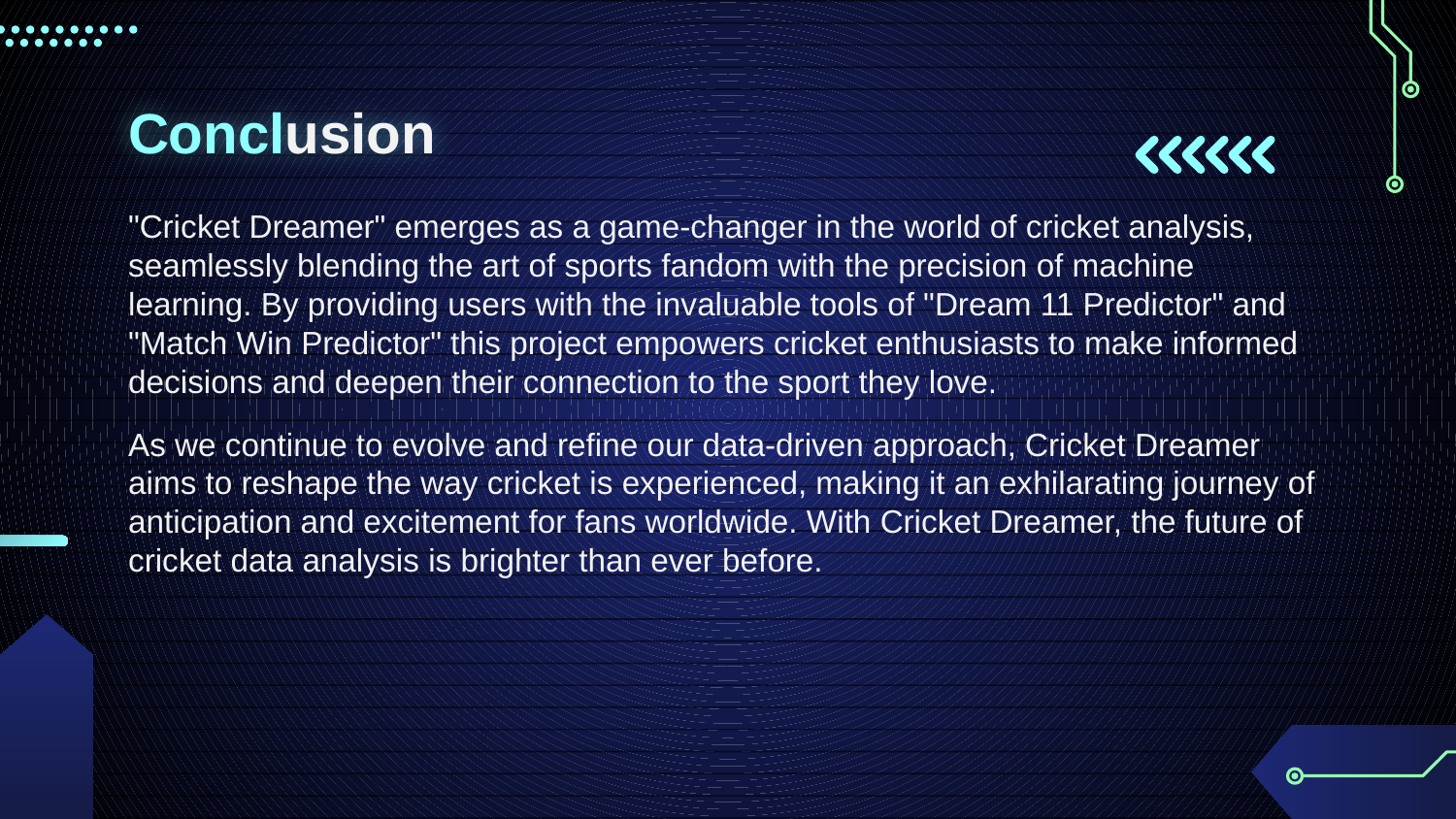

# Conclusion

"Cricket Dreamer" emerges as a game-changer in the world of cricket analysis, seamlessly blending the art of sports fandom with the precision of machine learning. By providing users with the invaluable tools of "Dream 11 Predictor" and "Match Win Predictor" this project empowers cricket enthusiasts to make informed decisions and deepen their connection to the sport they love.
As we continue to evolve and refine our data-driven approach, Cricket Dreamer aims to reshape the way cricket is experienced, making it an exhilarating journey of anticipation and excitement for fans worldwide. With Cricket Dreamer, the future of cricket data analysis is brighter than ever before.